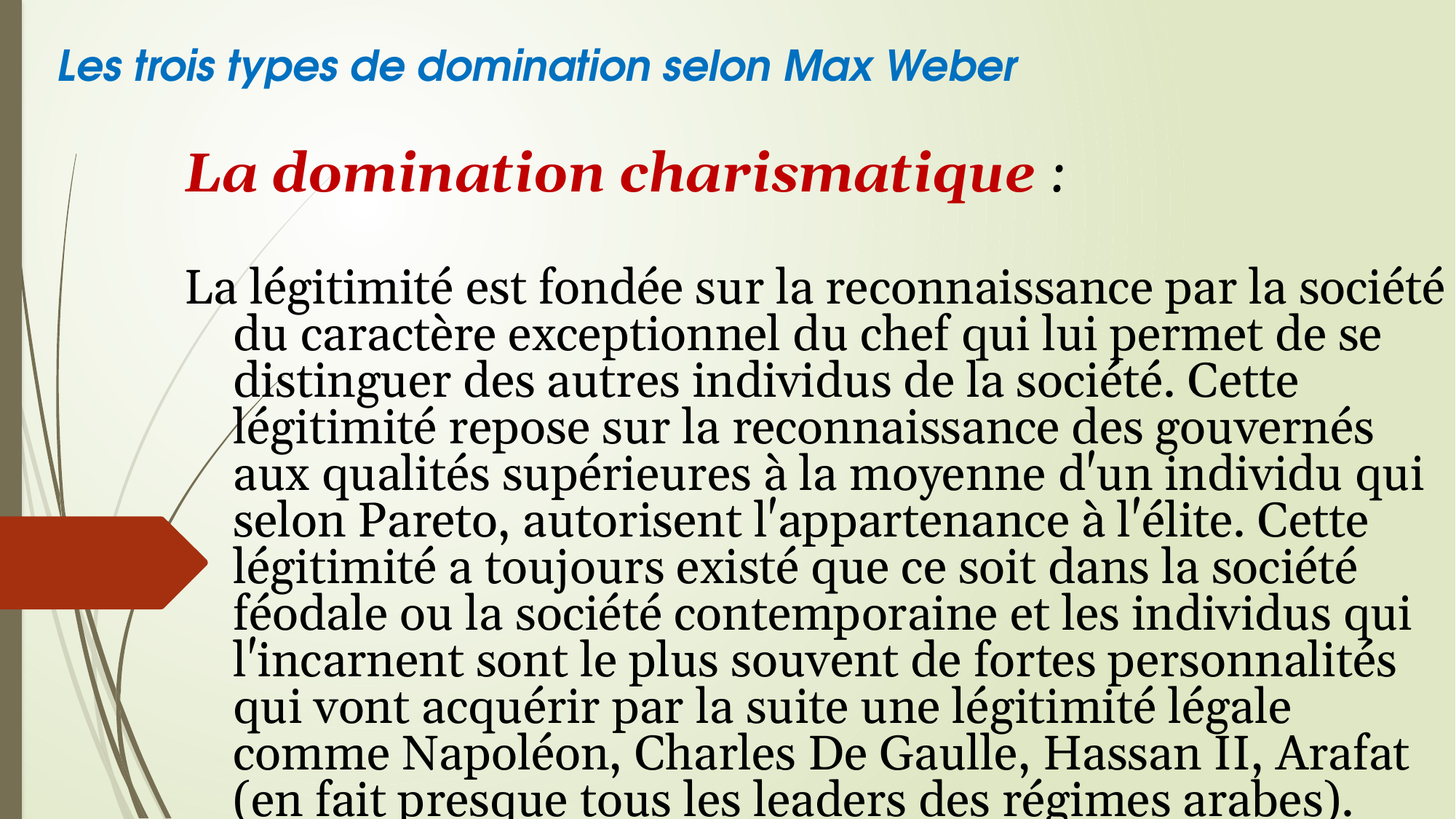

# Les trois types de domination selon Max Weber
La domination charismatique :

La légitimité est fondée sur la reconnaissance par la société du caractère exceptionnel du chef qui lui permet de se distinguer des autres individus de la société. Cette légitimité repose sur la reconnaissance des gouvernés aux qualités supérieures à la moyenne d'un individu qui selon Pareto, autorisent l'appartenance à l'élite. Cette légitimité a toujours existé que ce soit dans la société féodale ou la société contemporaine et les individus qui l'incarnent sont le plus souvent de fortes personnalités qui vont acquérir par la suite une légitimité légale comme Napoléon, Charles De Gaulle, Hassan II, Arafat (en fait presque tous les leaders des régimes arabes).